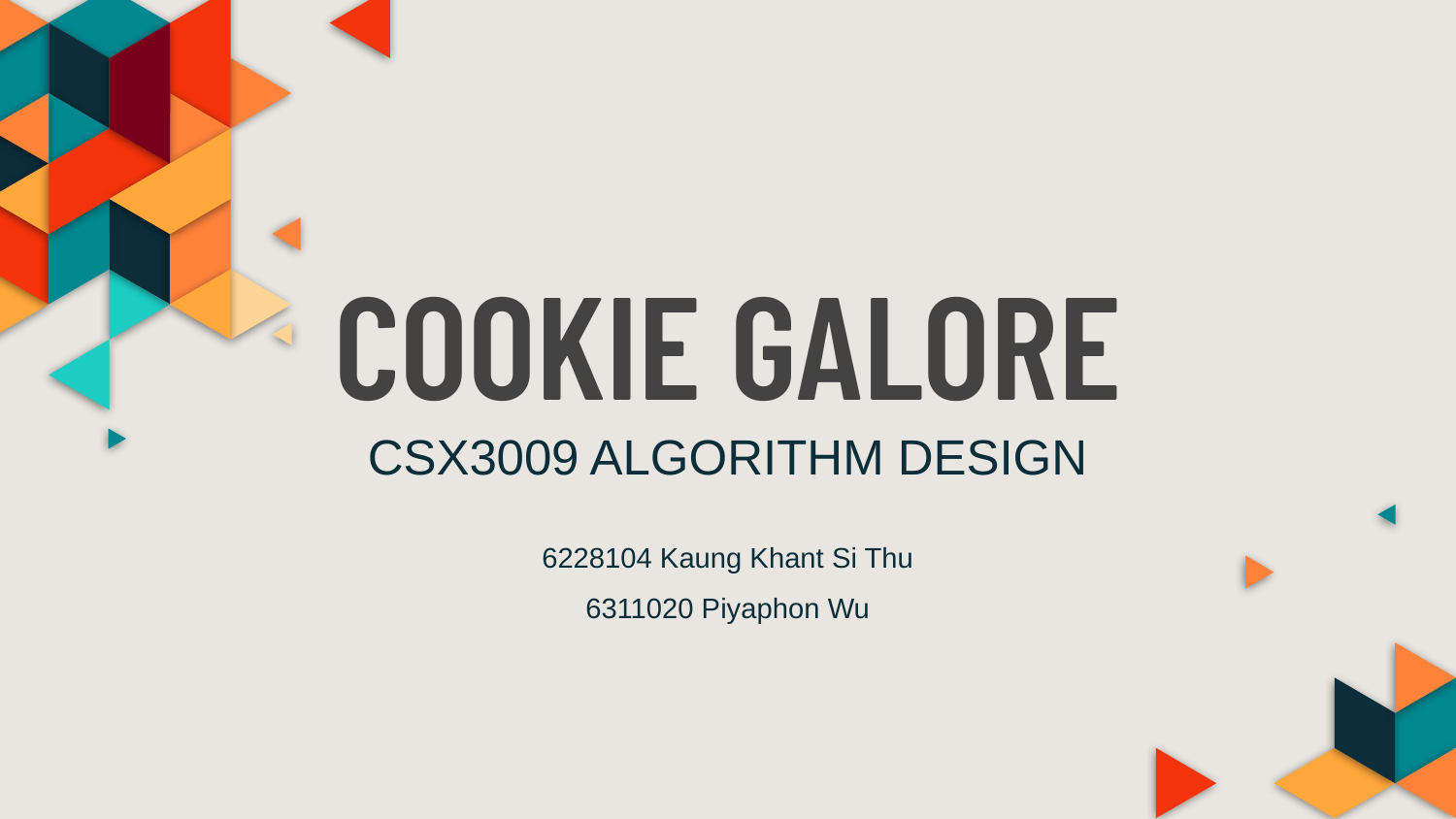

# COOKIE GALORE

CSX3009 ALGORITHM DESIGN

6228104 Kaung Khant Si Thu
6311020 Piyaphon Wu